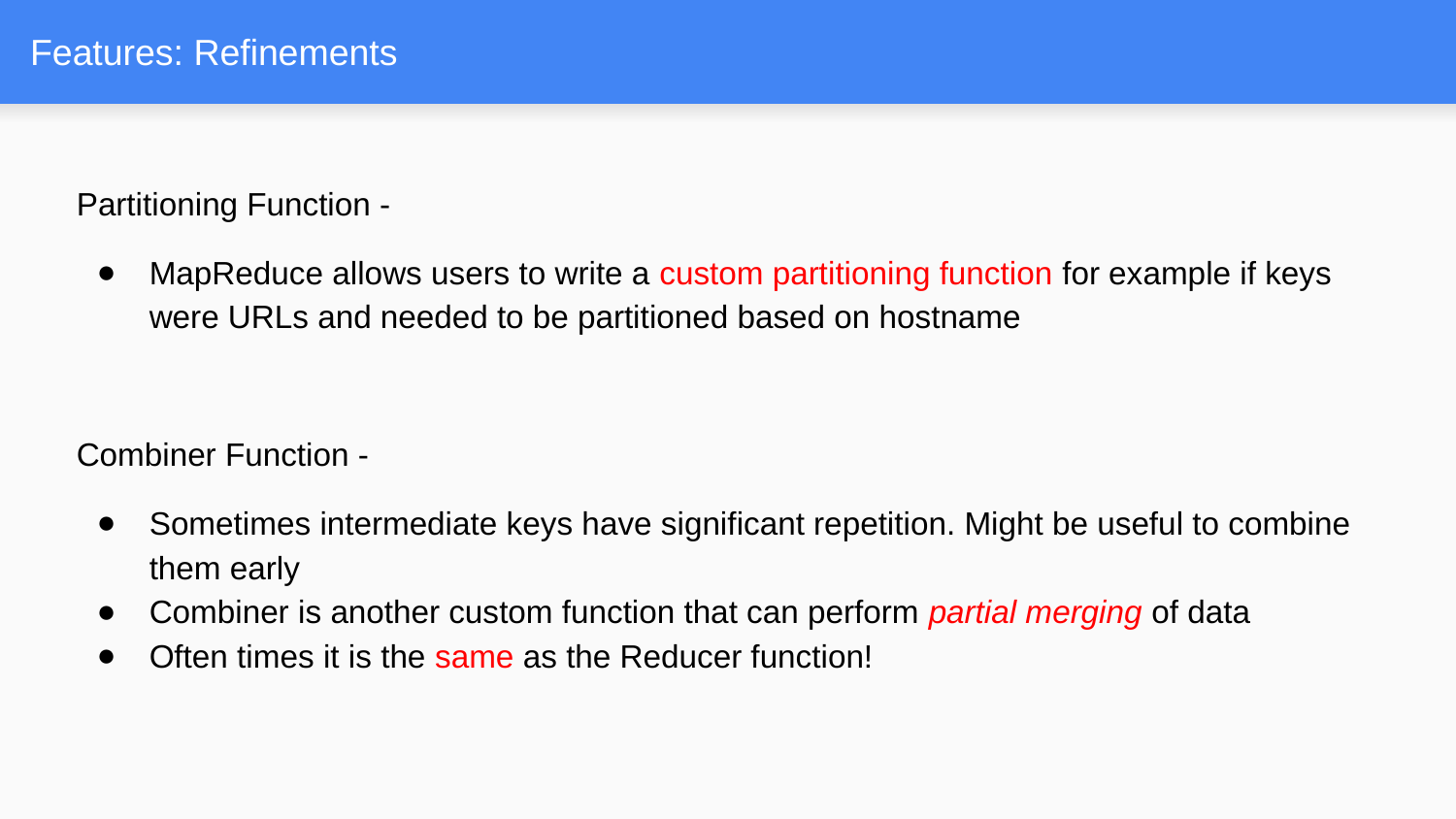

# Features: Refinements
Partitioning Function -
MapReduce allows users to write a custom partitioning function for example if keys were URLs and needed to be partitioned based on hostname

Combiner Function -
Sometimes intermediate keys have significant repetition. Might be useful to combine them early
Combiner is another custom function that can perform partial merging of data
Often times it is the same as the Reducer function!